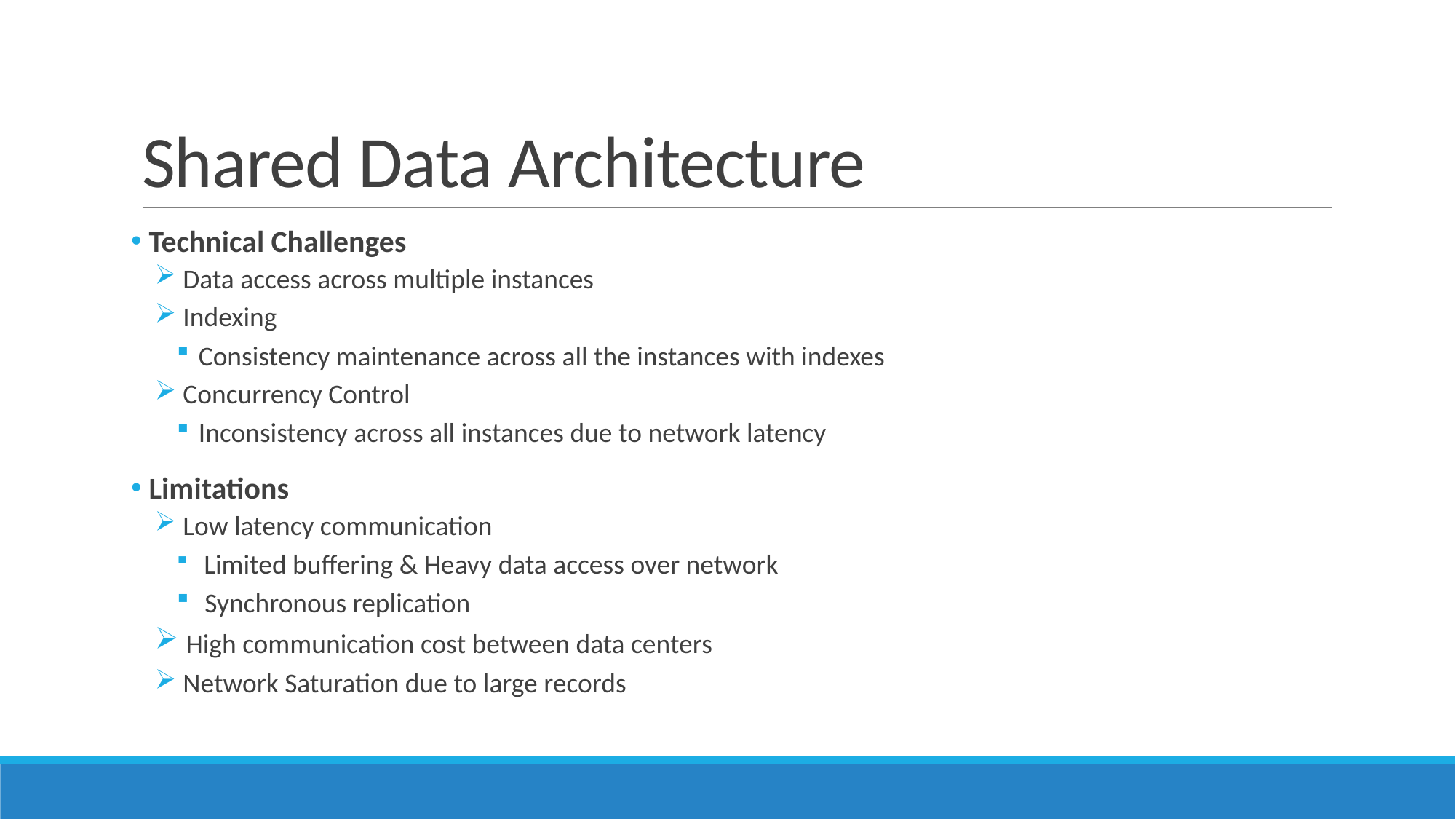

# Shared Data Architecture
 Technical Challenges
 Data access across multiple instances
 Indexing
Consistency maintenance across all the instances with indexes
 Concurrency Control
Inconsistency across all instances due to network latency
 Limitations
 Low latency communication
 Limited buffering & Heavy data access over network
 Synchronous replication
 High communication cost between data centers
 Network Saturation due to large records